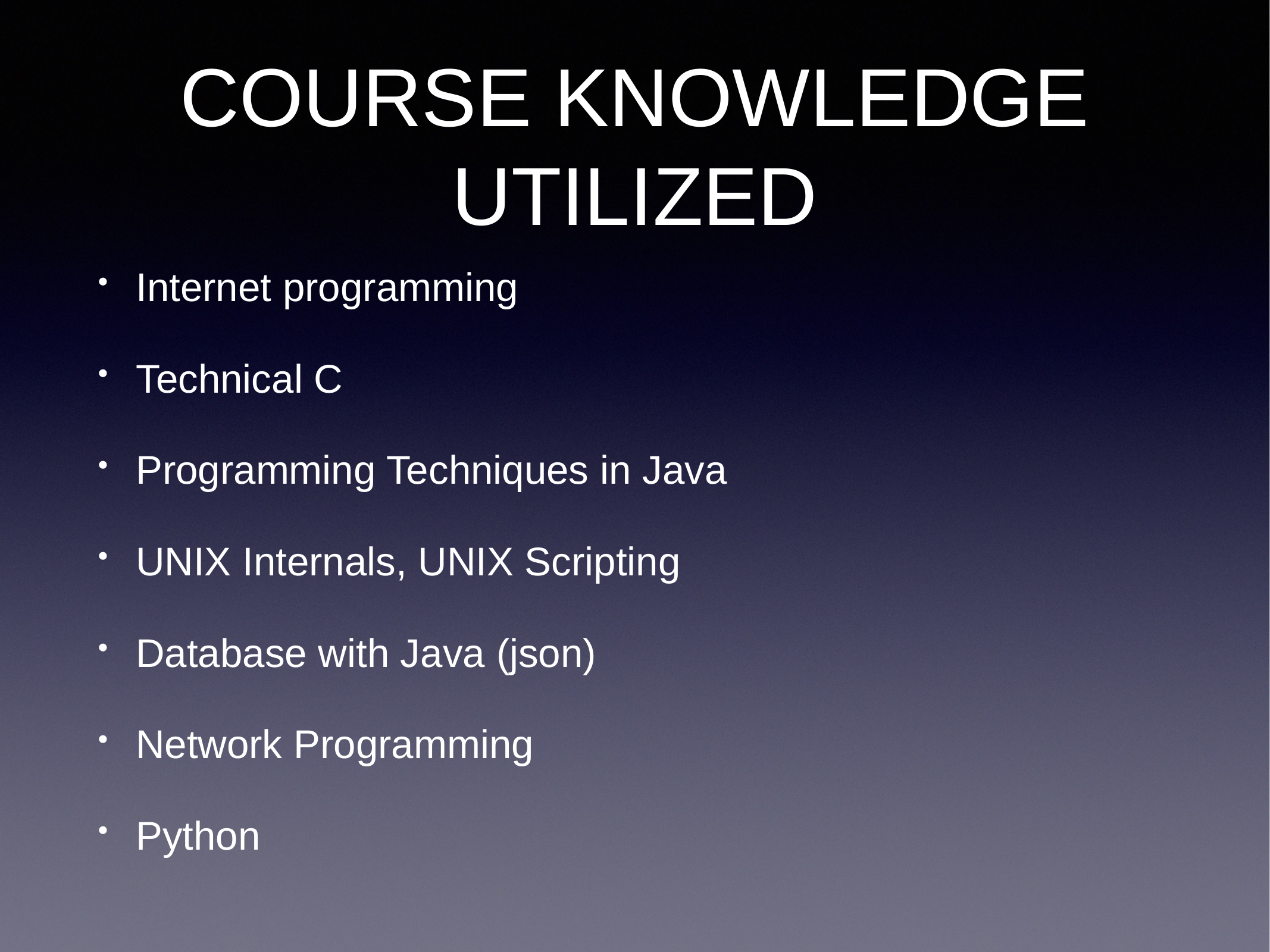

# COURSE KNOWLEDGE UTILIZED
Internet programming
Technical C
Programming Techniques in Java
UNIX Internals, UNIX Scripting
Database with Java (json)
Network Programming
Python